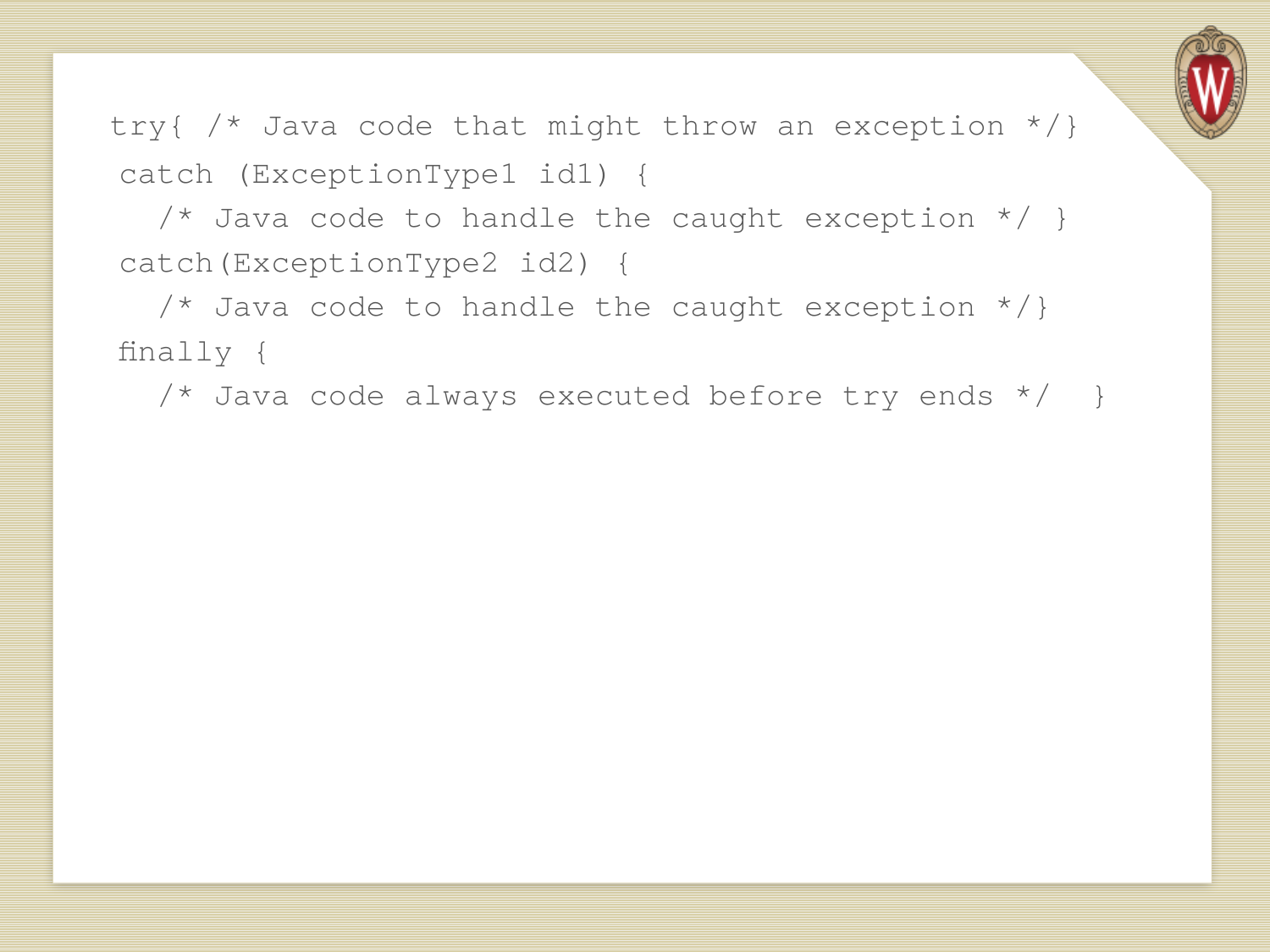

try{ /* Java code that might throw an exception */}
  catch (ExceptionType1 id1) {
    /* Java code to handle the caught exception */ }
  catch(ExceptionType2 id2) {
    /* Java code to handle the caught exception */}
  finally {
    /* Java code always executed before try ends */  }